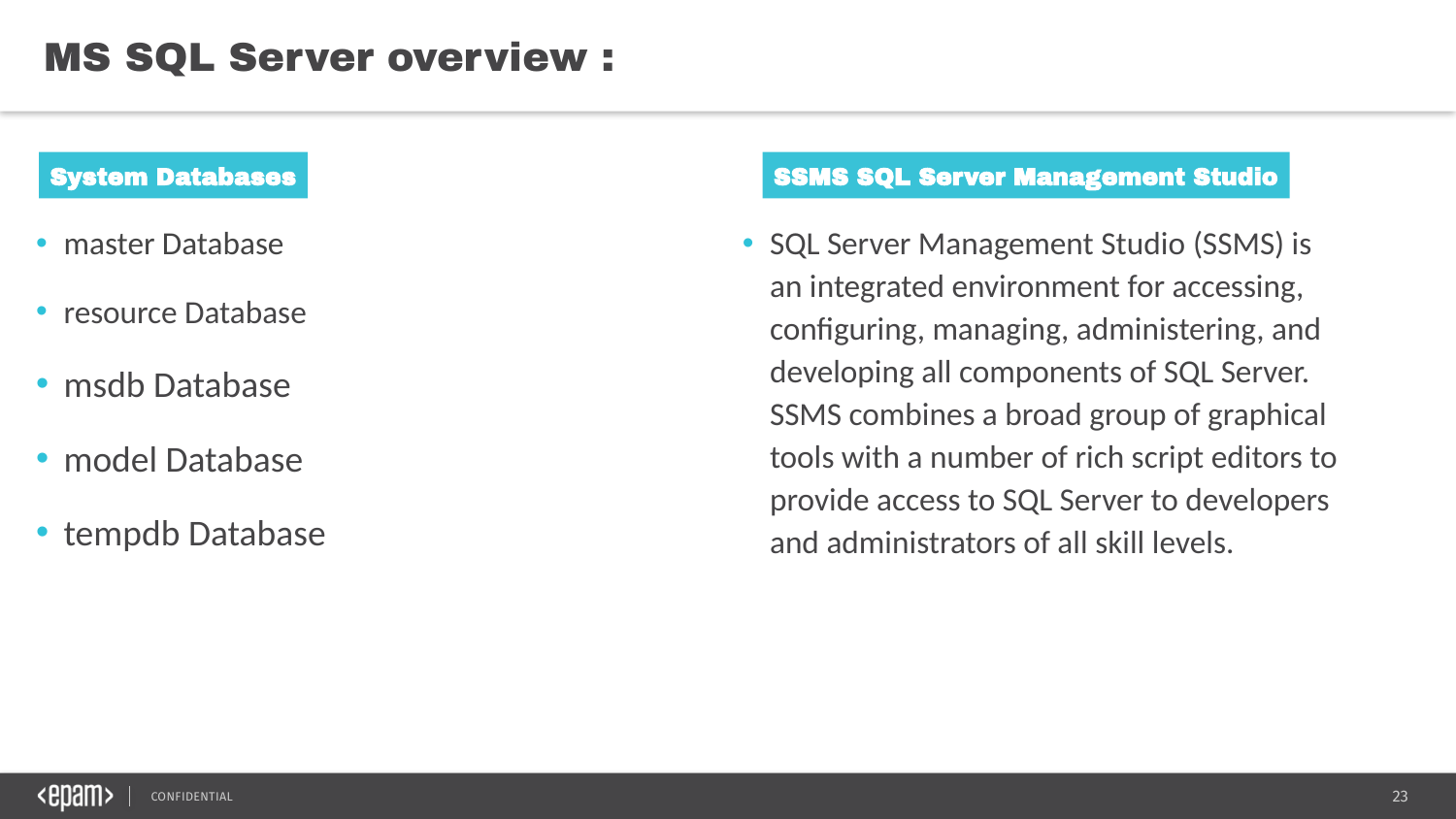

MS SQL Server overview :
System Databases
SSMS SQL Server Management Studio
master Database
resource Database
msdb Database
model Database
tempdb Database
SQL Server Management Studio (SSMS) is an integrated environment for accessing, configuring, managing, administering, and developing all components of SQL Server. SSMS combines a broad group of graphical tools with a number of rich script editors to provide access to SQL Server to developers and administrators of all skill levels.